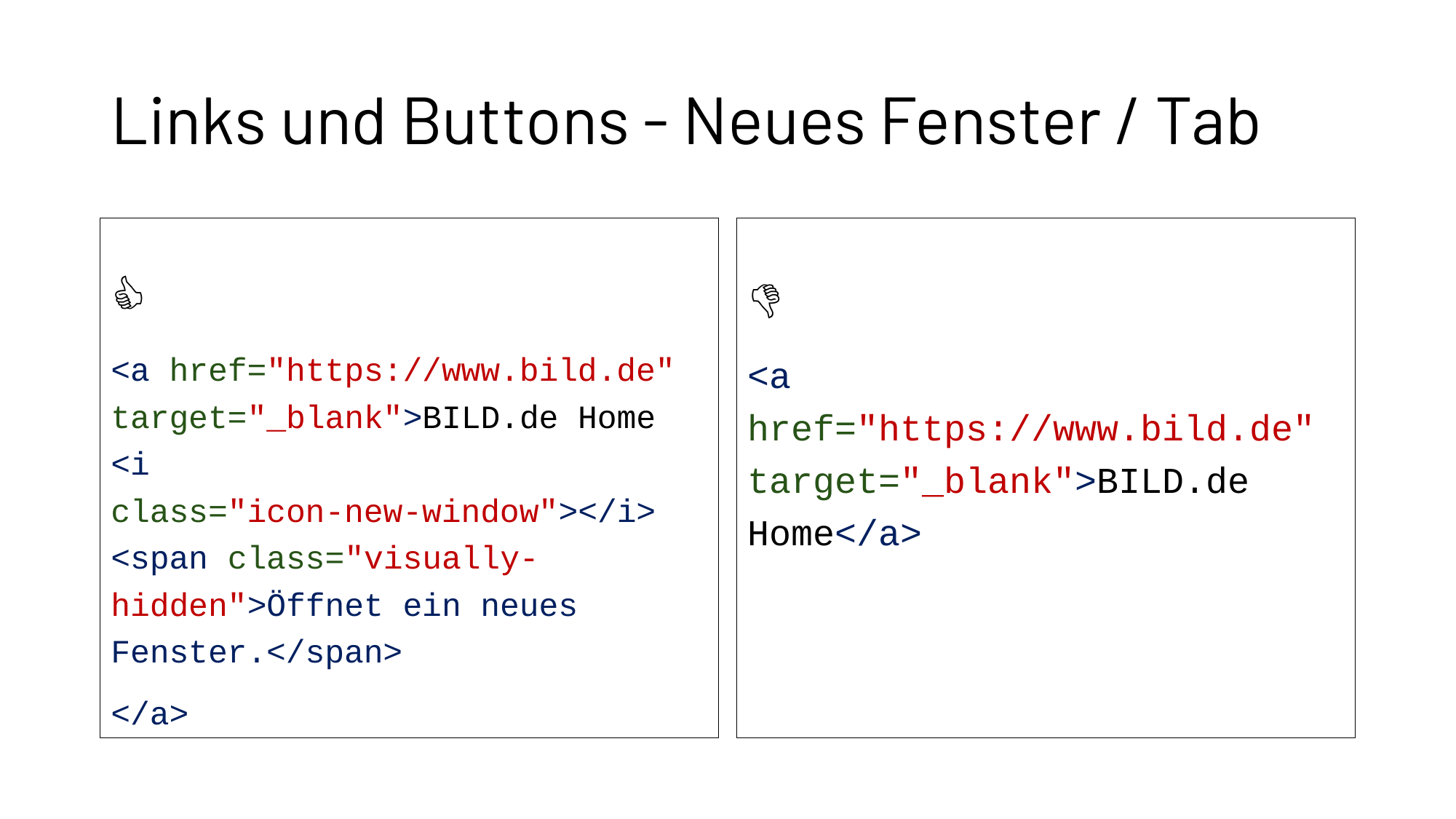

# Links und Buttons - Neues Fenster / Tab
👍
<a href="https://www.bild.de" target="_blank">BILD.de Home
<i class="icon-new-window"></i>
<span class="visually-hidden">Öffnet ein neues Fenster.</span>
</a>
👎
<a href="https://www.bild.de" target="_blank">BILD.de Home</a>